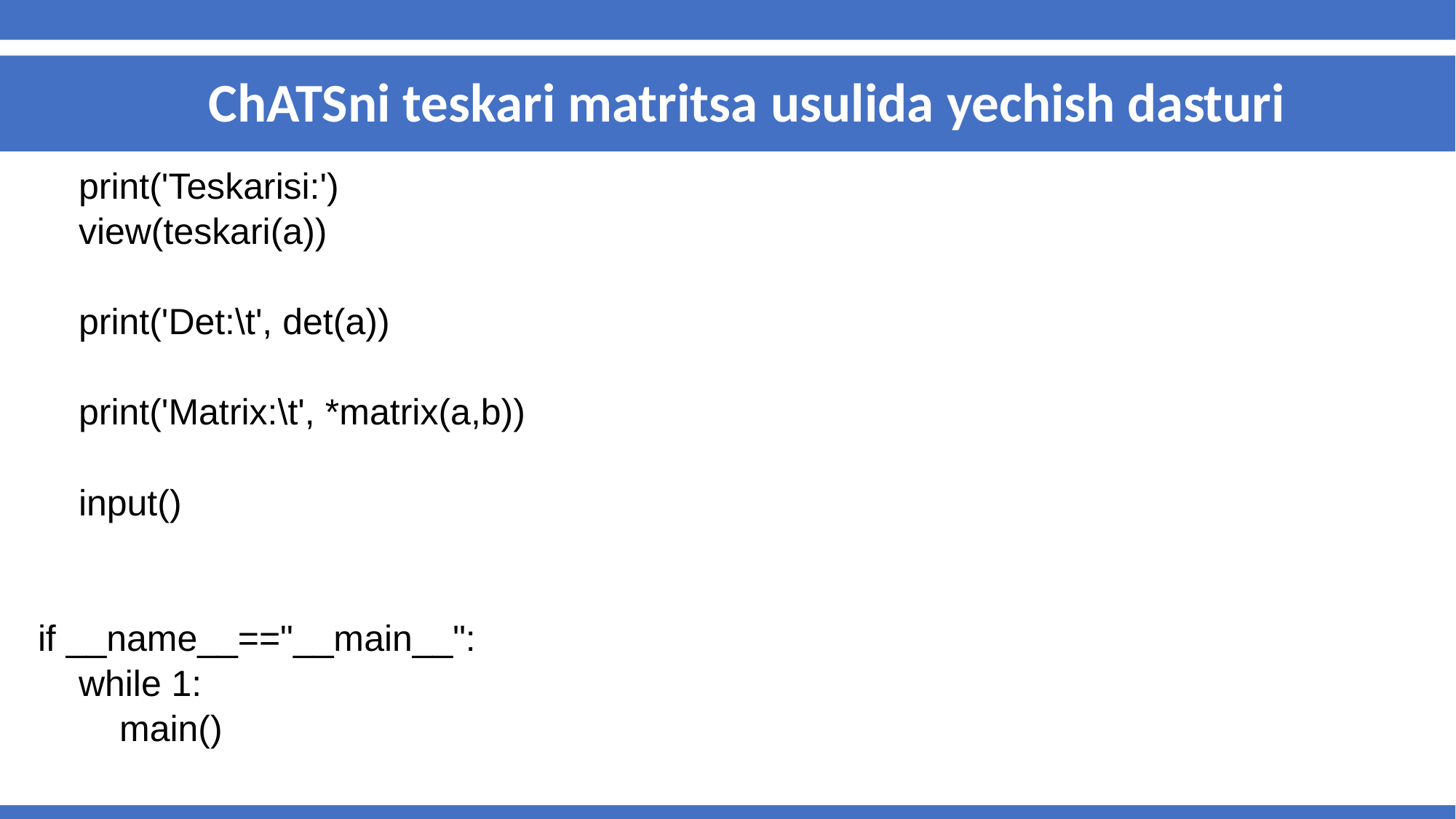

# ChATSni teskari matritsa usulida yechish dasturi
    print('Teskarisi:')
    view(teskari(a))

    print('Det:\t', det(a))

    print('Matrix:\t', *matrix(a,b))

    input()

if __name__=="__main__":
    while 1:
        main()